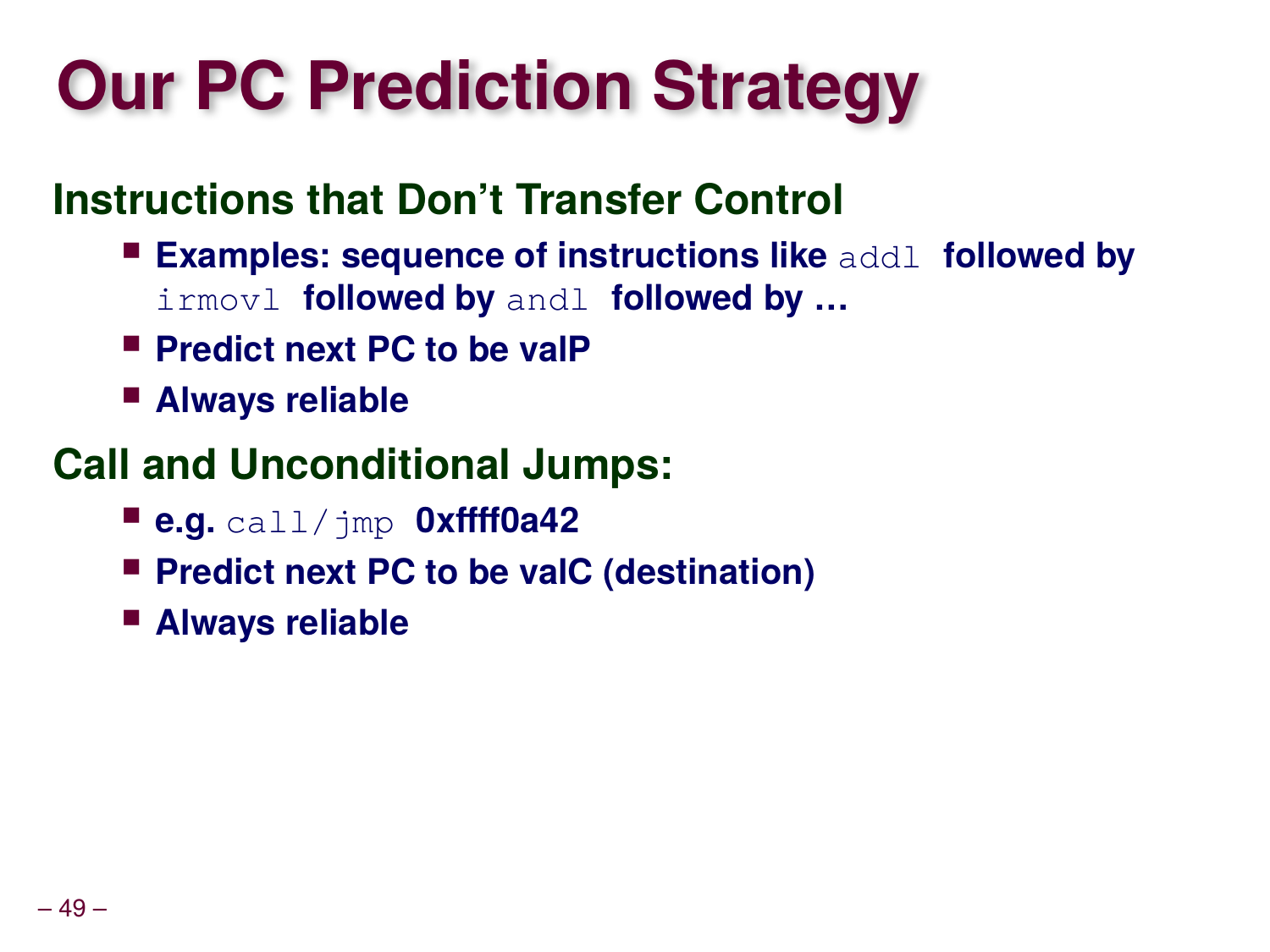

# Our PC Prediction Strategy
Instructions that Don’t Transfer Control
Examples: sequence of instructions like addl followed by irmovl followed by andl followed by …
Predict next PC to be valP
Always reliable
Call and Unconditional Jumps:
e.g. call/jmp 0xffff0a42
Predict next PC to be valC (destination)
Always reliable